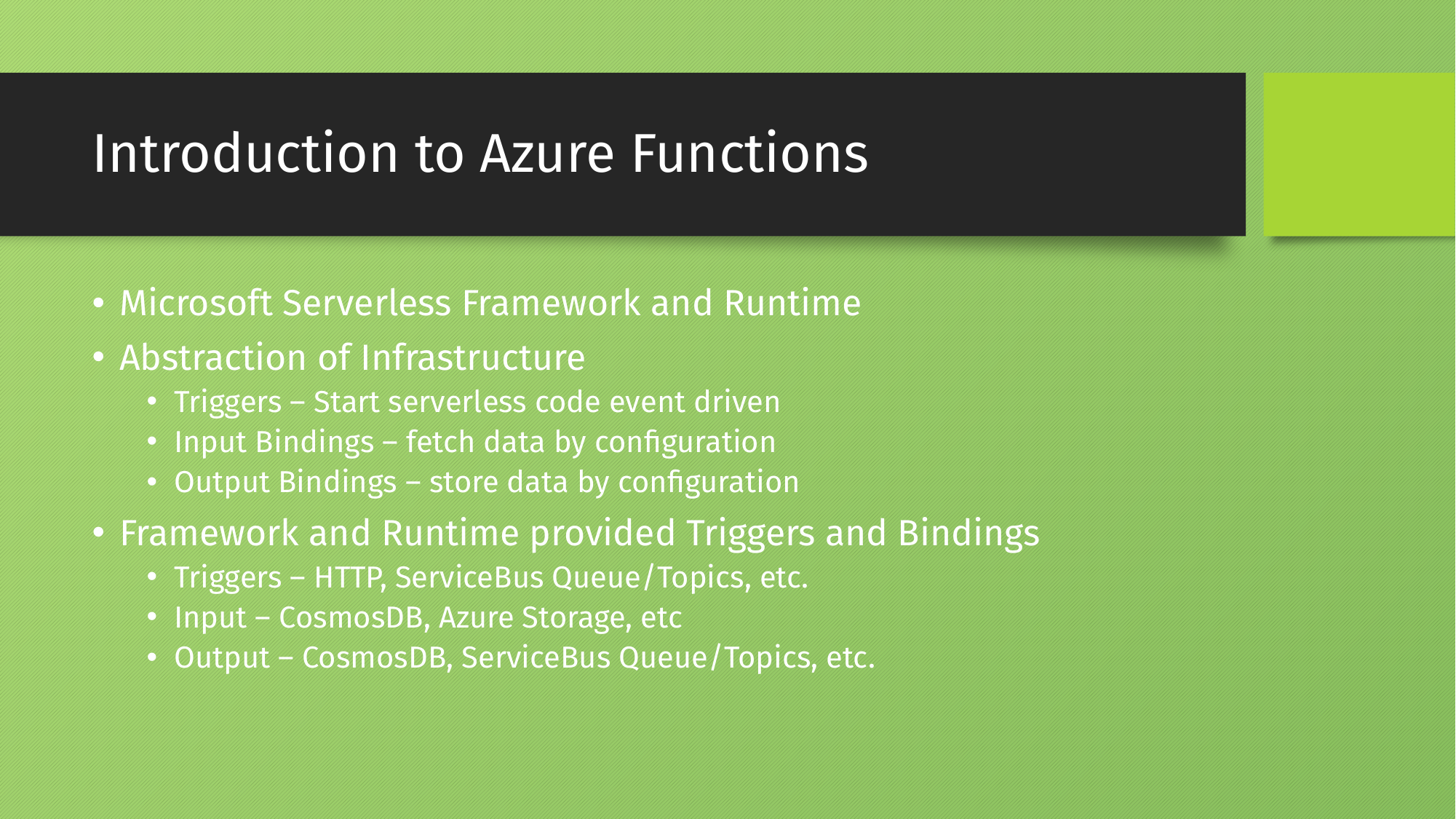

# Introduction to Azure Functions
Microsoft Serverless Framework and Runtime
Abstraction of Infrastructure
Triggers – Start serverless code event driven
Input Bindings – fetch data by configuration
Output Bindings – store data by configuration
Framework and Runtime provided Triggers and Bindings
Triggers – HTTP, ServiceBus Queue/Topics, etc.
Input – CosmosDB, Azure Storage, etc
Output – CosmosDB, ServiceBus Queue/Topics, etc.